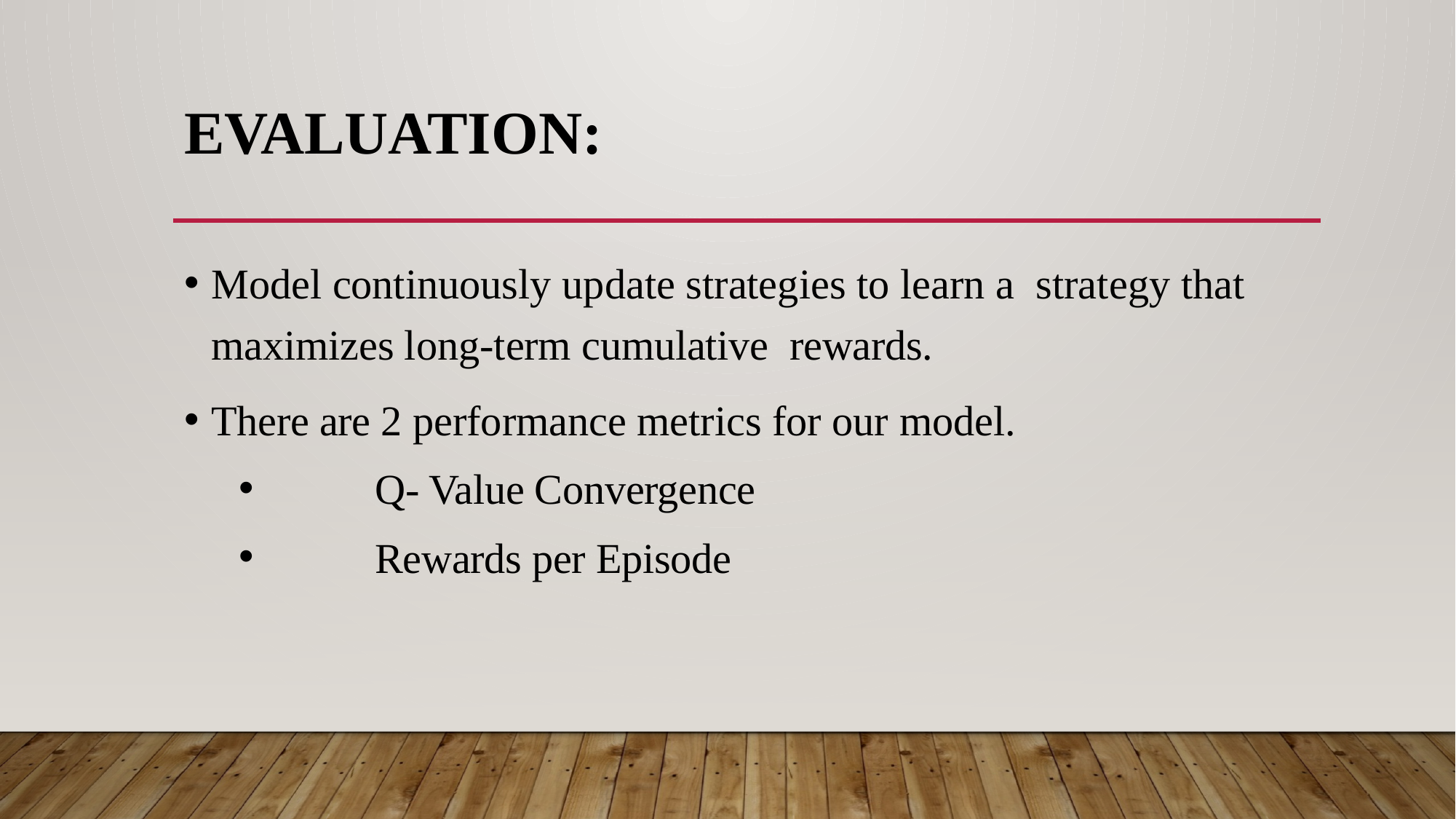

# Evaluation:
Model continuously update strategies to learn a  strategy that maximizes long-term cumulative  rewards.
There are 2 performance metrics for our model.
	Q- Value Convergence
	Rewards per Episode